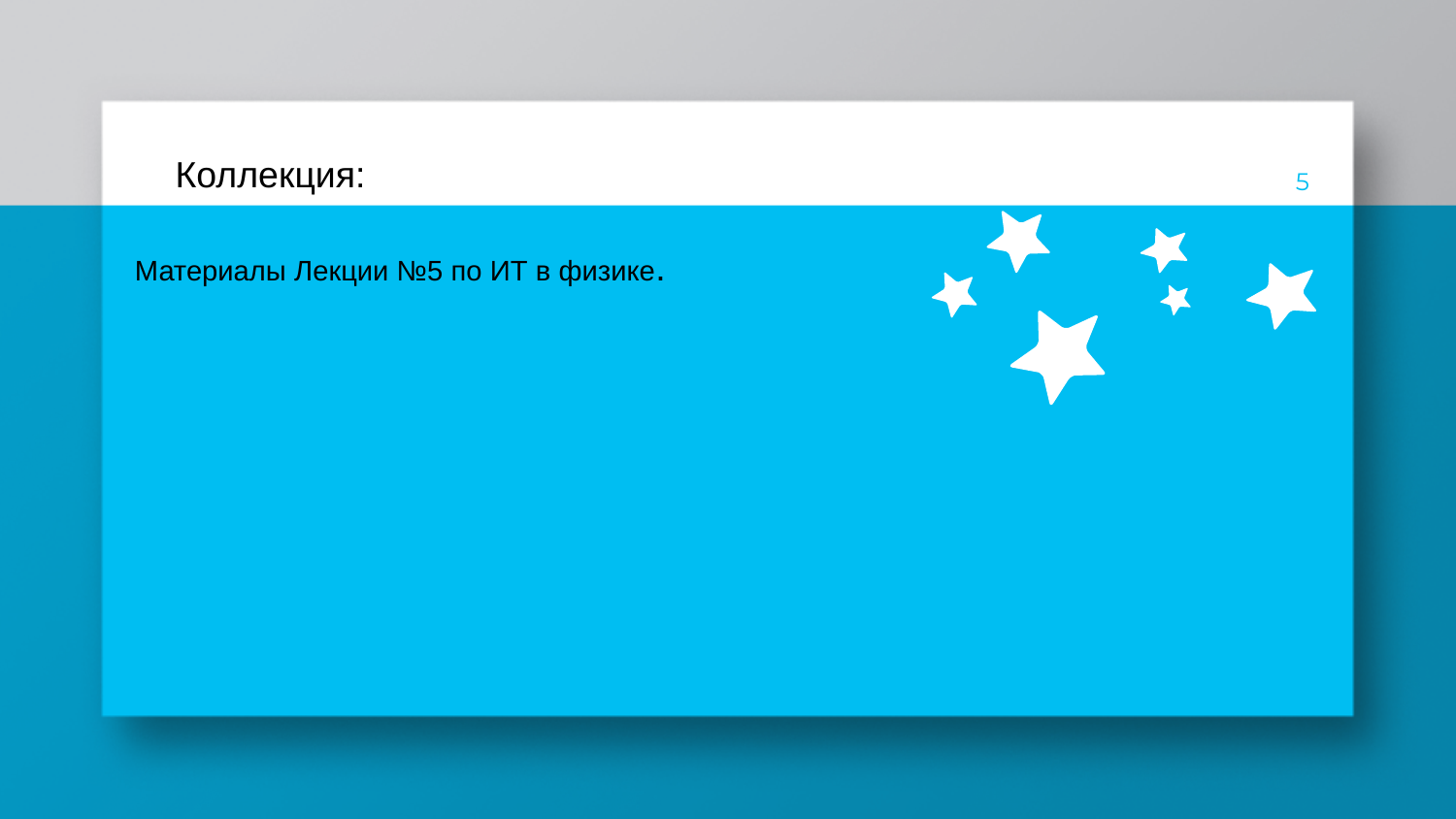

Коллекция:
5

Материалы Лекции №5 по ИТ в физике.